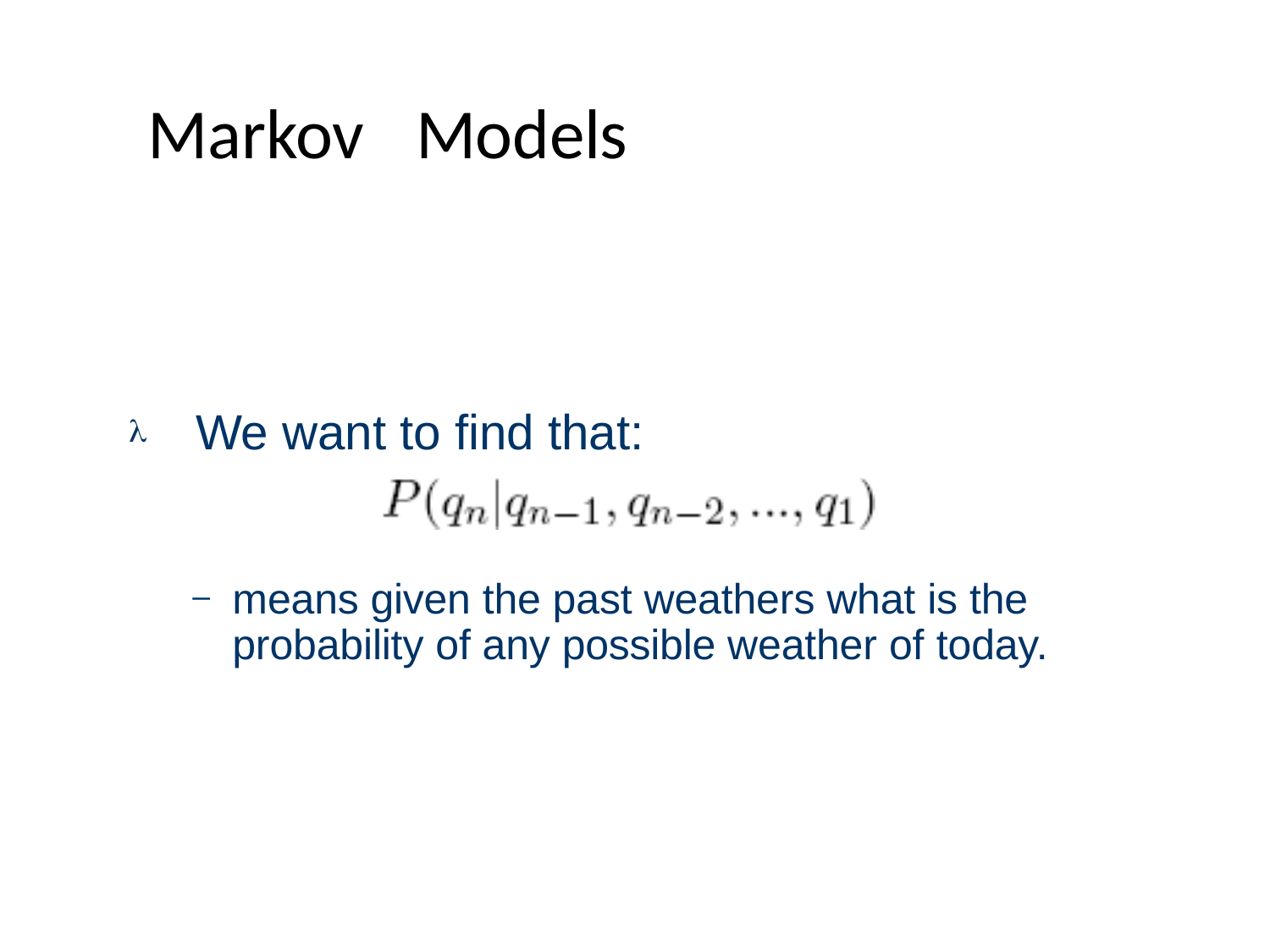

# Markov	Models
λ	We want to find that:

means given the past weathers what is the  probability of any possible weather of today.
–